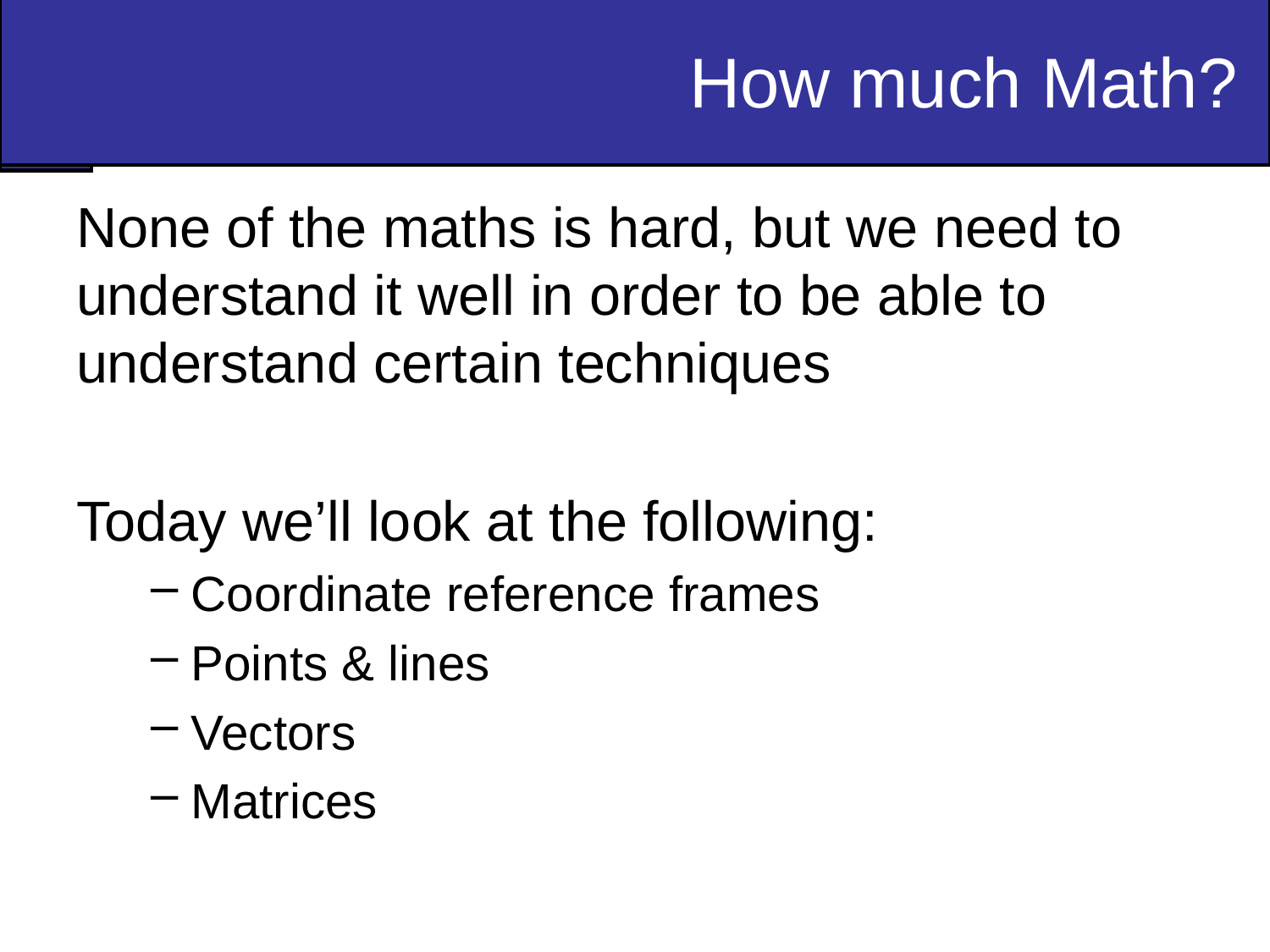

# How much Math?
None of the maths is hard, but we need to understand it well in order to be able to understand certain techniques

Today we’ll look at the following:
Coordinate reference frames
Points & lines
Vectors
Matrices